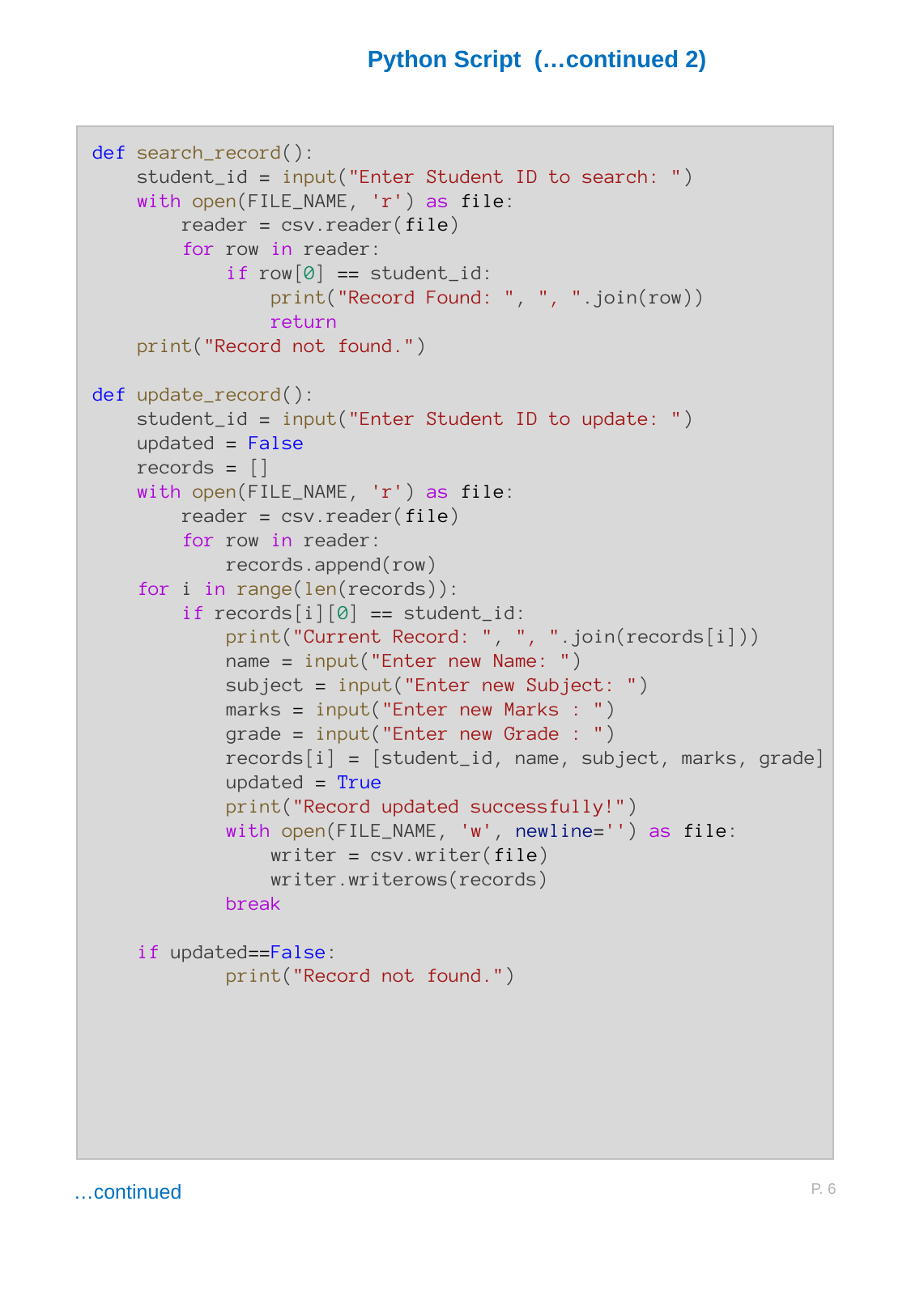

Python Script  (…continued 2)

def search_record():
    student_id = input("Enter Student ID to search: ")
    with open(FILE_NAME, 'r') as file:
        reader = csv.reader(file)
        for row in reader:
            if row[0] == student_id:
                print("Record Found: ", ", ".join(row))
                return
    print("Record not found.")
def update_record():
    student_id = input("Enter Student ID to update: ")
    updated = False
    records = []
    with open(FILE_NAME, 'r') as file:
        reader = csv.reader(file)
        for row in reader:
            records.append(row)
    for i in range(len(records)):
        if records[i][0] == student_id:
            print("Current Record: ", ", ".join(records[i]))
            name = input("Enter new Name: ")
            subject = input("Enter new Subject: ")
            marks = input("Enter new Marks : ")
            grade = input("Enter new Grade : ")
            records[i] = [student_id, name, subject, marks, grade]
            updated = True
            print("Record updated successfully!")
            with open(FILE_NAME, 'w', newline='') as file:
                writer = csv.writer(file)
                writer.writerows(records)
            break
    if updated==False:
            print("Record not found.")

P. 6
…continued